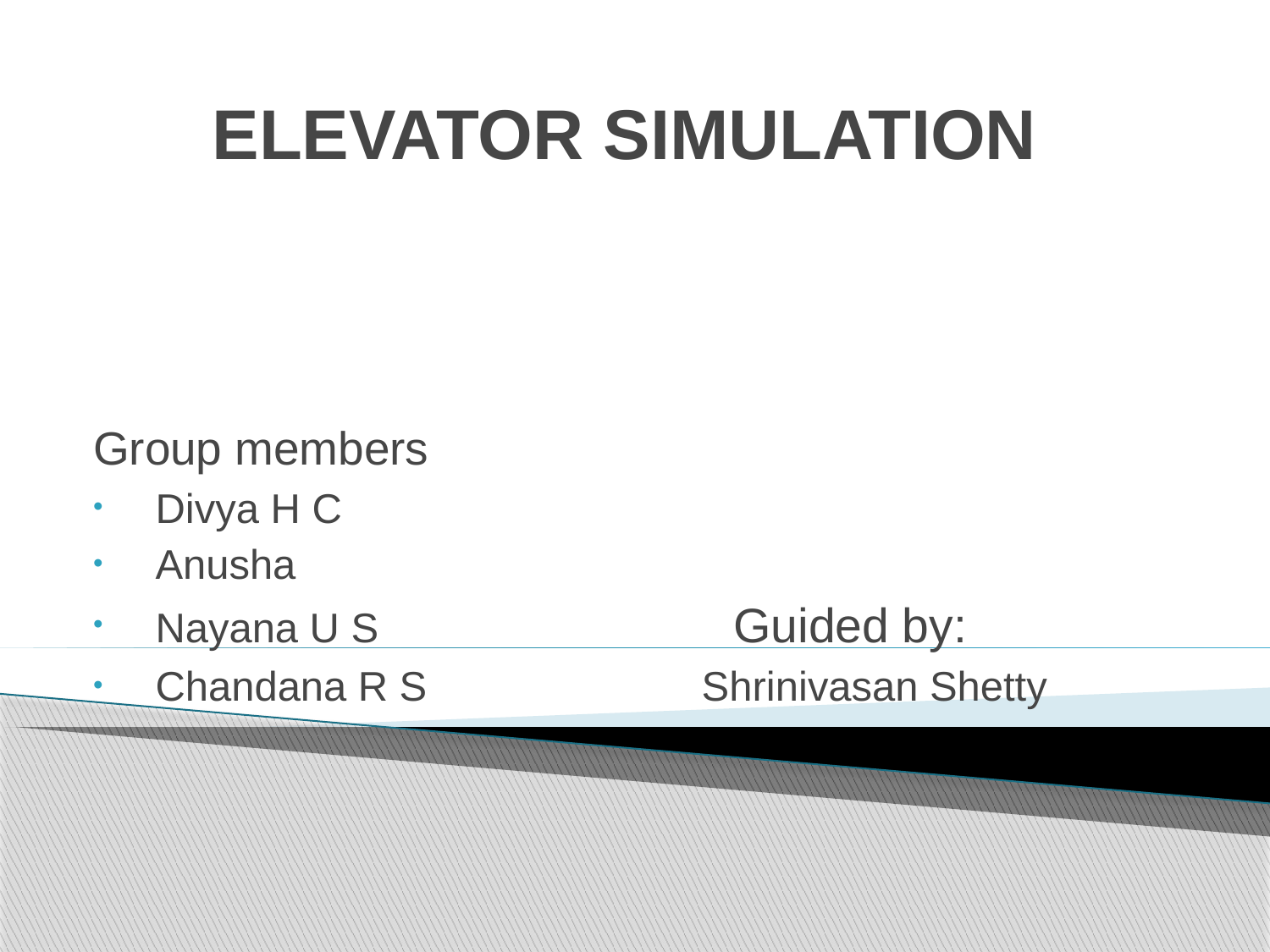

# ELEVATOR SIMULATION
Group members
Divya H C
Anusha
Nayana U S                               Guided by:
Chandana R S                        Shrinivasan Shetty